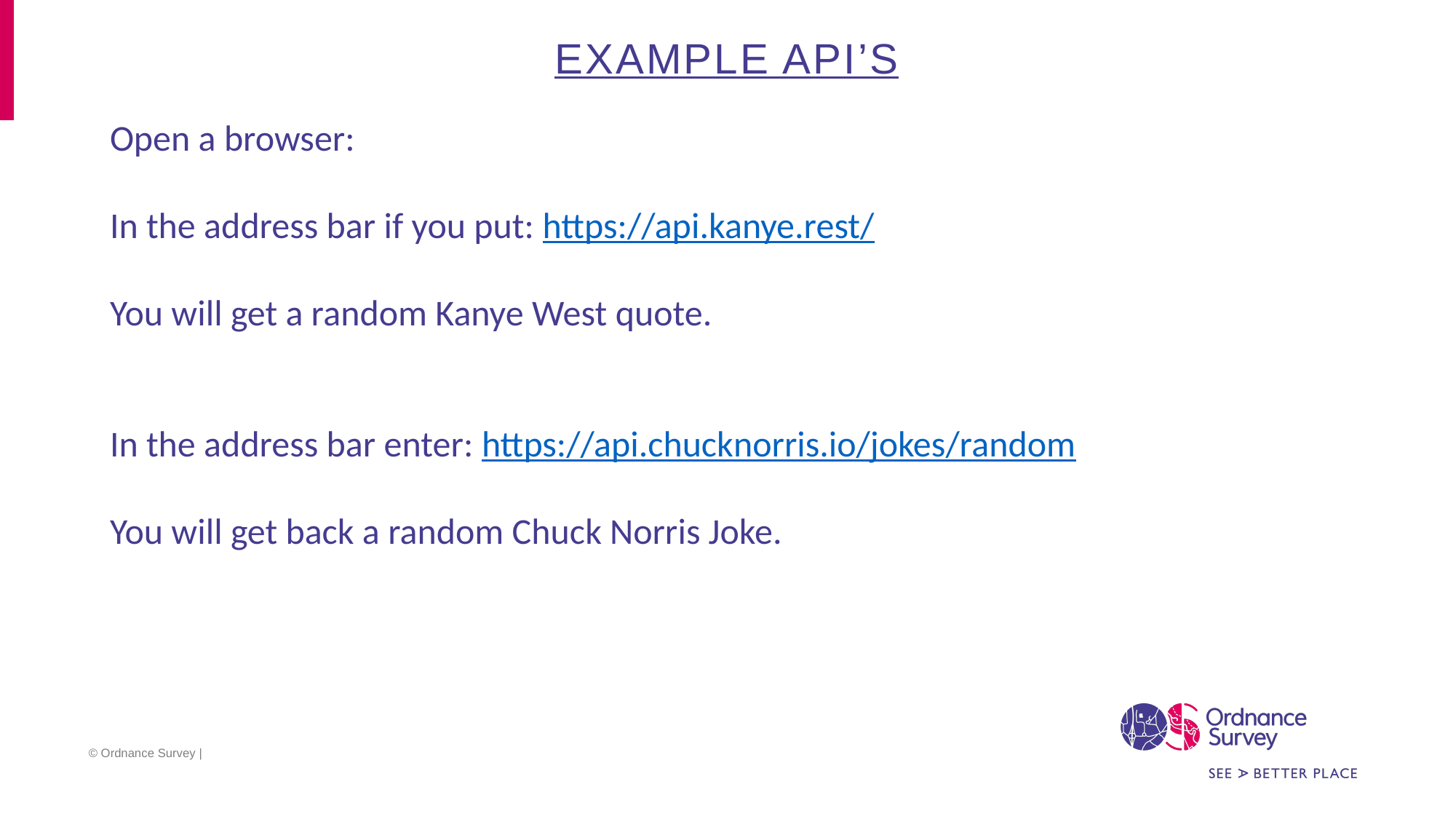

# Example API’s
Open a browser:

In the address bar if you put: https://api.kanye.rest/

You will get a random Kanye West quote.

In the address bar enter: https://api.chucknorris.io/jokes/random

You will get back a random Chuck Norris Joke.